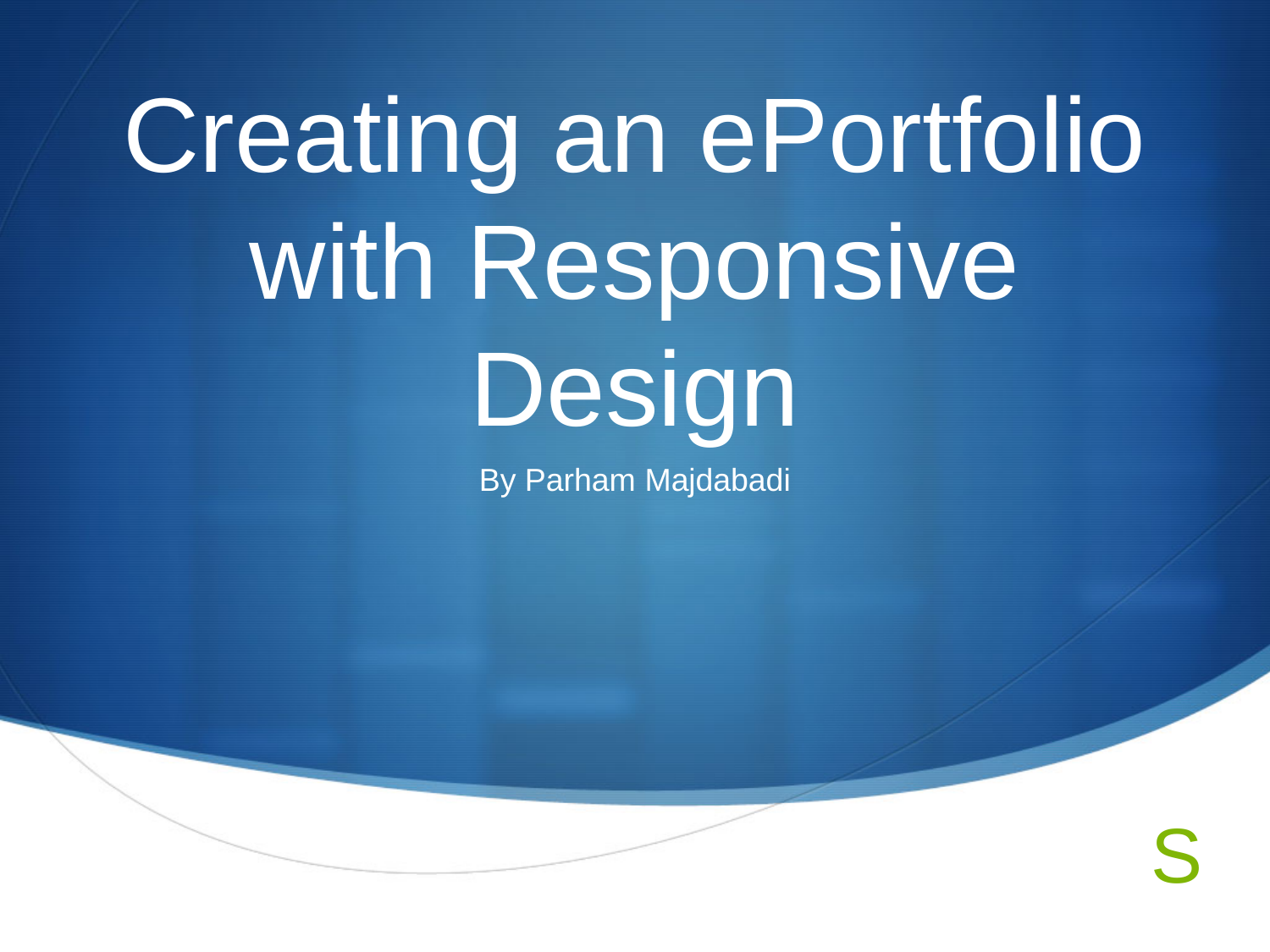

# Creating an ePortfolio with Responsive Design
By Parham Majdabadi